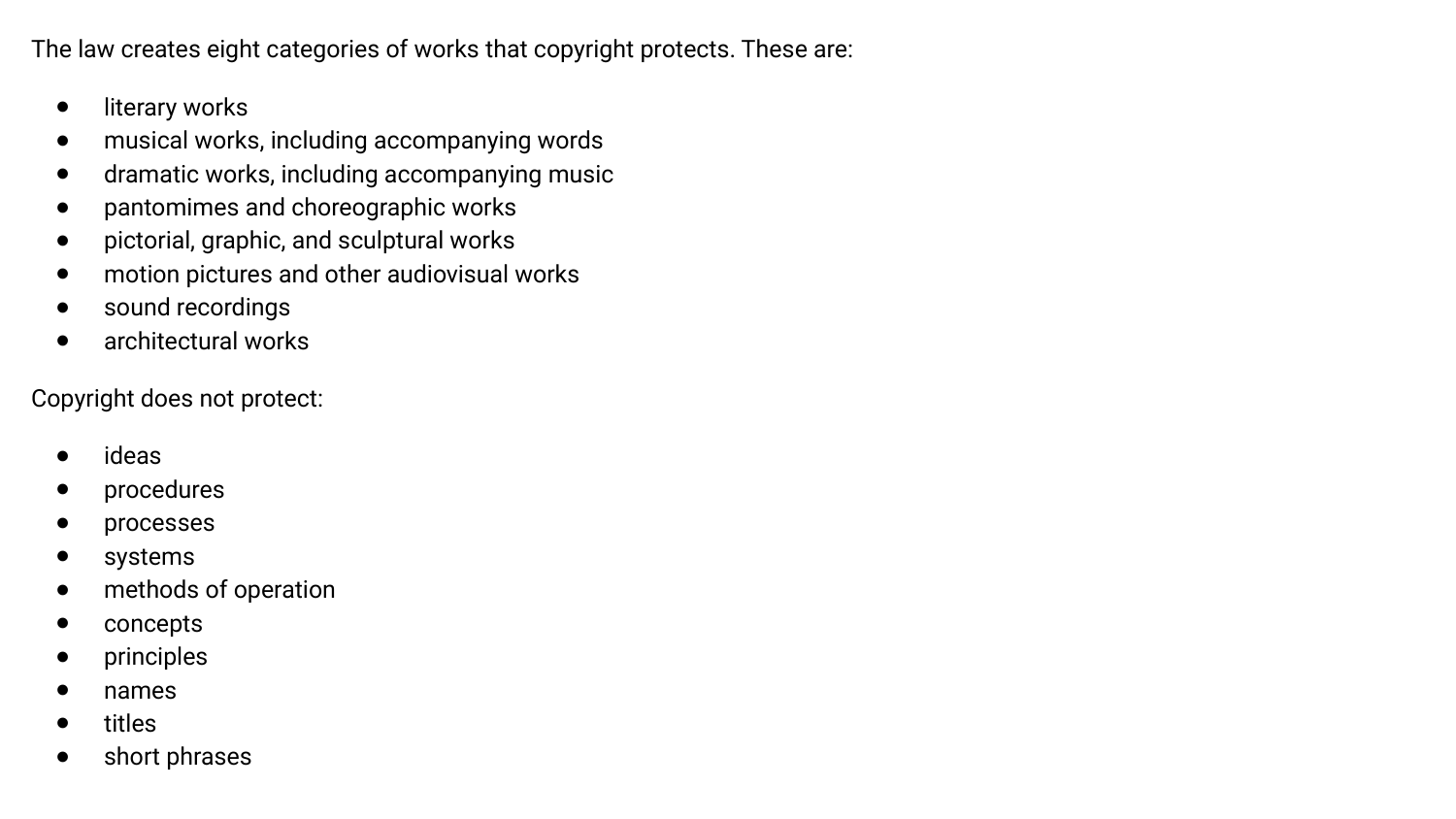

The law creates eight categories of works that copyright protects. These are:
literary works
musical works, including accompanying words
dramatic works, including accompanying music
pantomimes and choreographic works
pictorial, graphic, and sculptural works
motion pictures and other audiovisual works
sound recordings
architectural works
Copyright does not protect:
ideas
procedures
processes
systems
methods of operation
concepts
principles
names
titles
short phrases